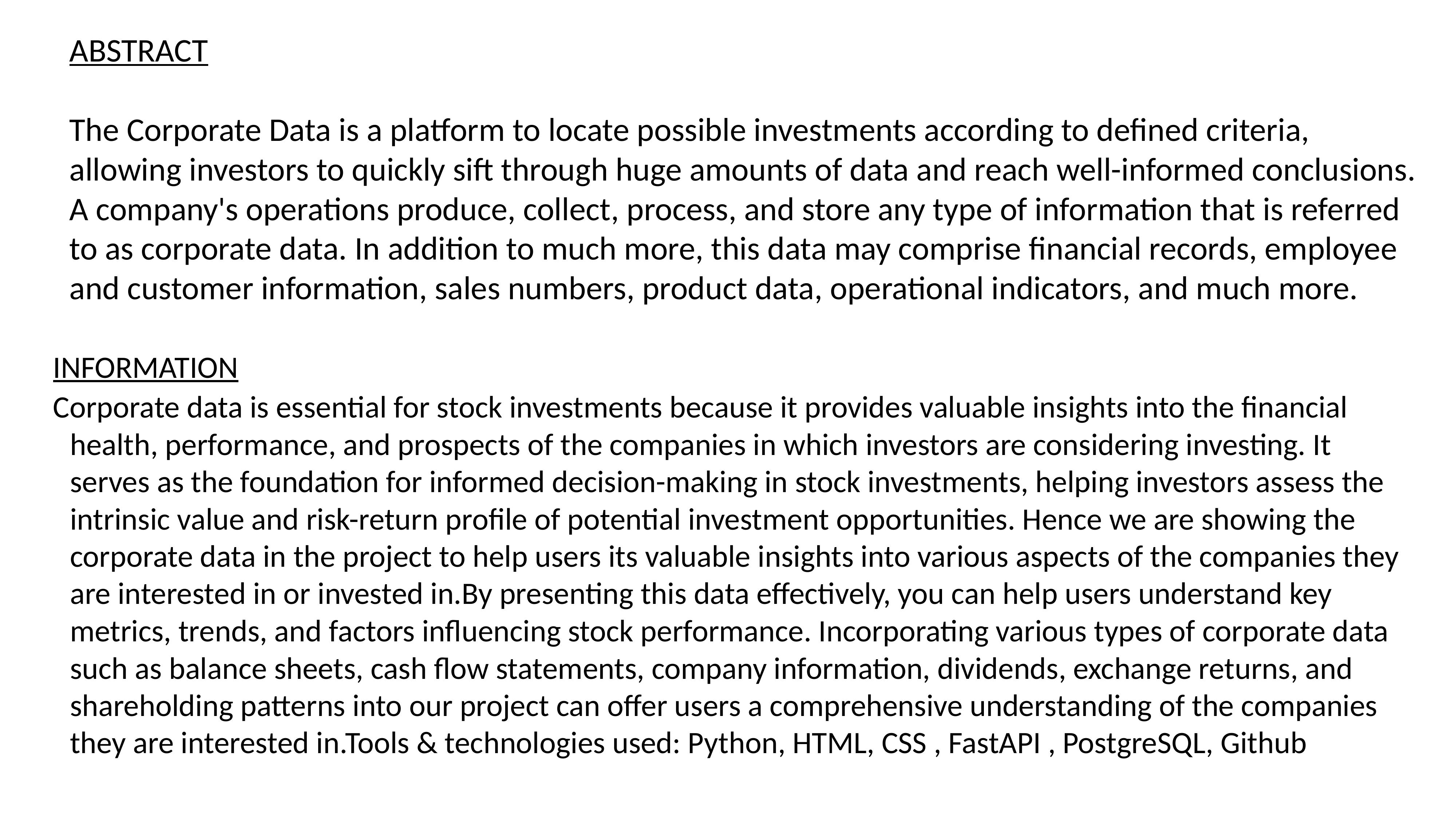

# ABSTRACT The Corporate Data is a platform to locate possible investments according to defined criteria, allowing investors to quickly sift through huge amounts of data and reach well-informed conclusions. A company's operations produce, collect, process, and store any type of information that is referred to as corporate data. In addition to much more, this data may comprise financial records, employee and customer information, sales numbers, product data, operational indicators, and much more.
INFORMATION
Corporate data is essential for stock investments because it provides valuable insights into the financial health, performance, and prospects of the companies in which investors are considering investing. It serves as the foundation for informed decision-making in stock investments, helping investors assess the intrinsic value and risk-return profile of potential investment opportunities. Hence we are showing the corporate data in the project to help users its valuable insights into various aspects of the companies they are interested in or invested in.By presenting this data effectively, you can help users understand key metrics, trends, and factors influencing stock performance. Incorporating various types of corporate data such as balance sheets, cash flow statements, company information, dividends, exchange returns, and shareholding patterns into our project can offer users a comprehensive understanding of the companies they are interested in.Tools & technologies used: Python, HTML, CSS , FastAPI , PostgreSQL, Github